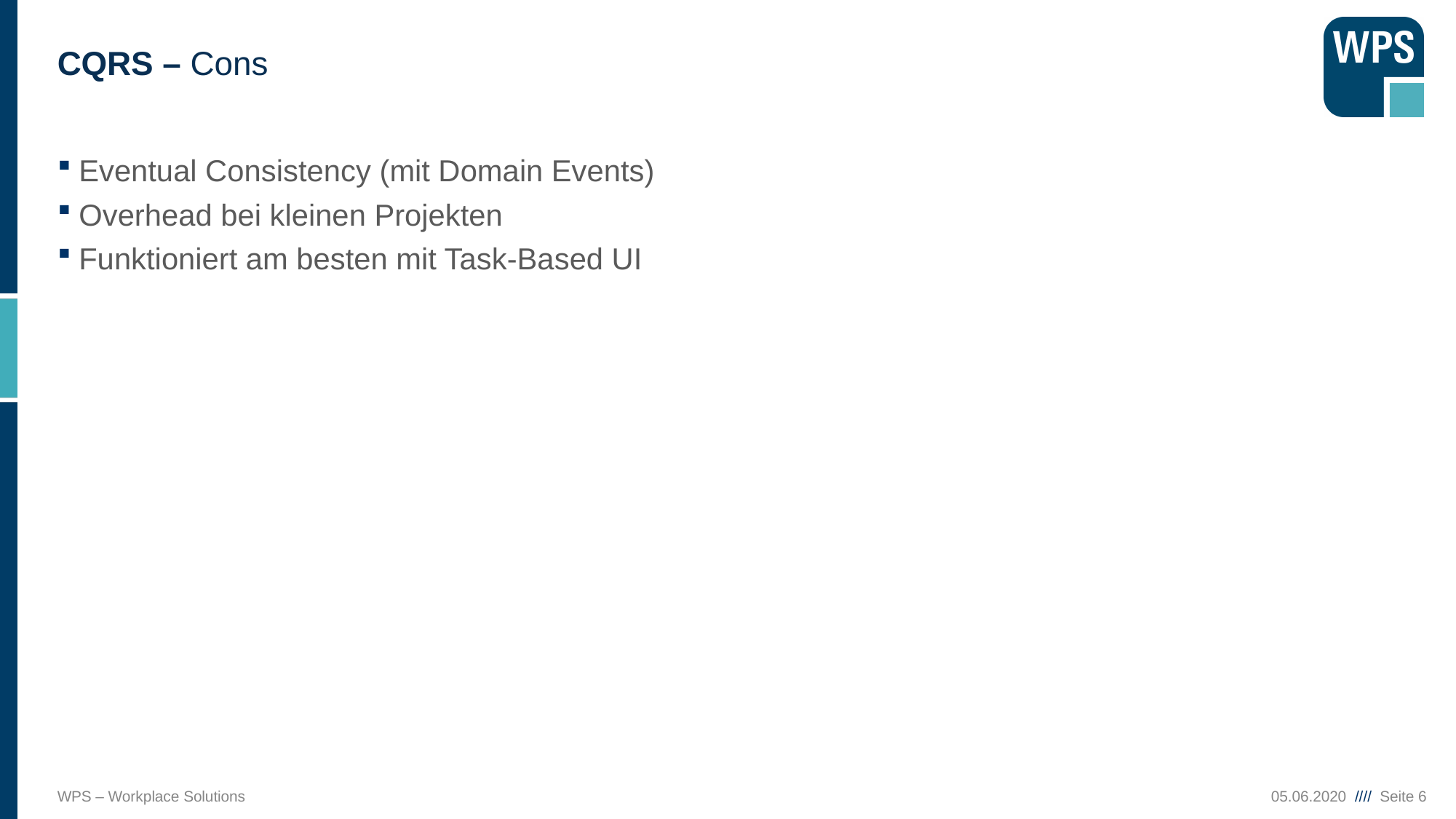

# CQRS – Cons
Eventual Consistency (mit Domain Events)
Overhead bei kleinen Projekten
Funktioniert am besten mit Task-Based UI